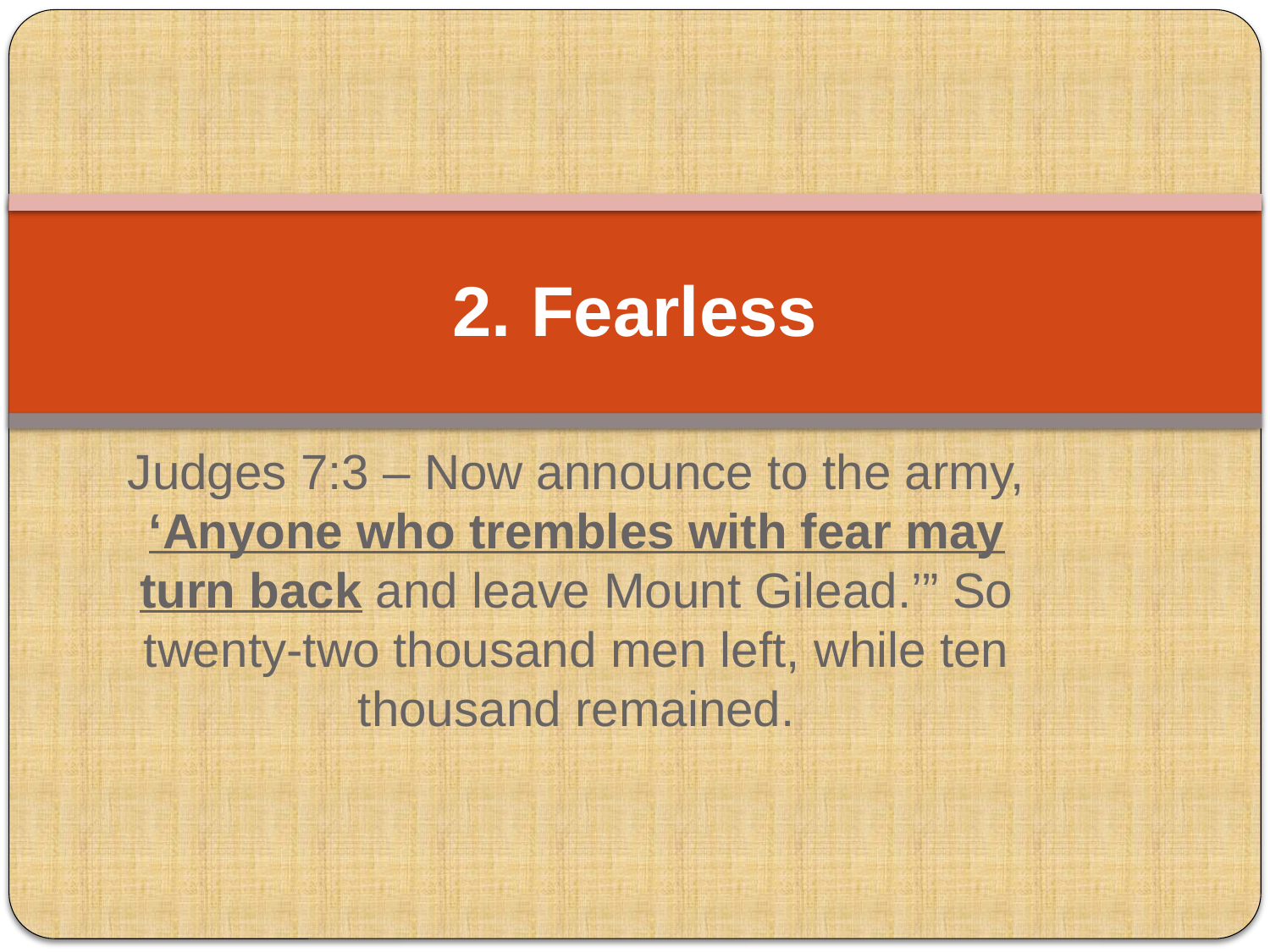

# 2. Fearless
Judges 7:3 – Now announce to the army, ‘Anyone who trembles with fear may turn back and leave Mount Gilead.’” So twenty-two thousand men left, while ten thousand remained.